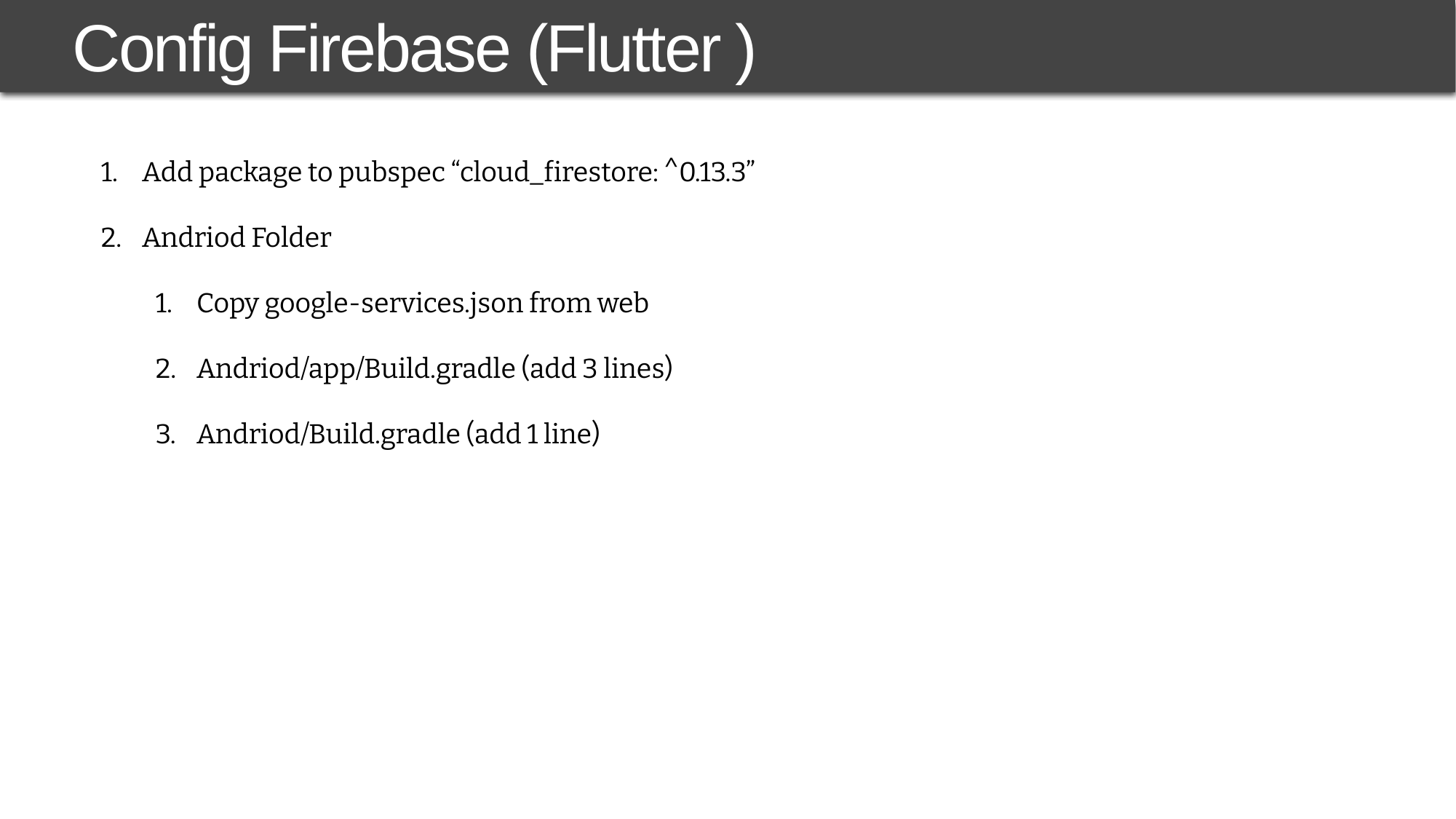

# Config Firebase (Flutter )
Add package to pubspec “cloud_firestore: ^0.13.3”
Andriod Folder
Copy google-services.json from web
Andriod/app/Build.gradle (add 3 lines)
Andriod/Build.gradle (add 1 line)